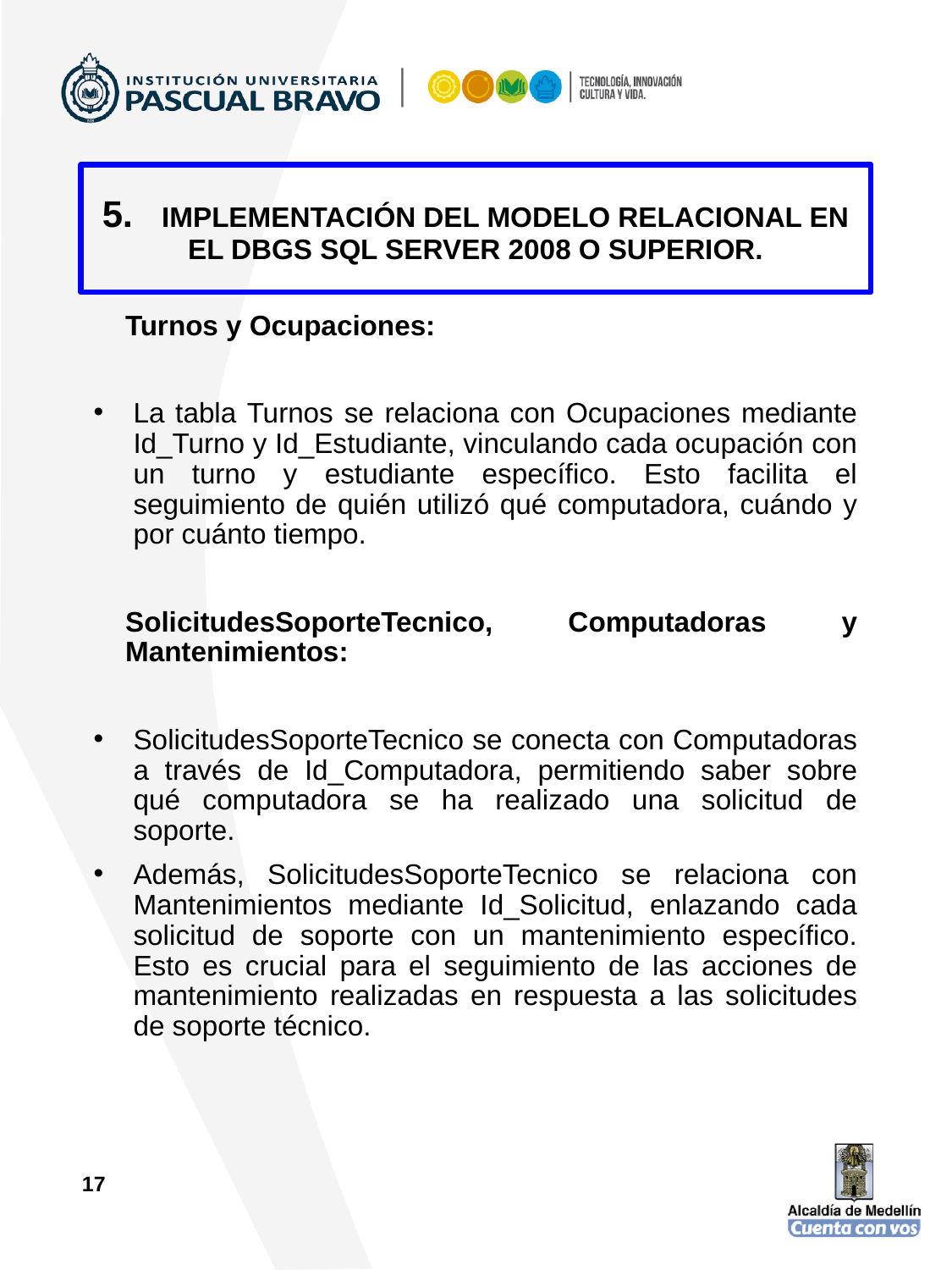

5.   IMPLEMENTACIÓN DEL MODELO RELACIONAL EN EL DBGS SQL SERVER 2008 O SUPERIOR.

# Turnos y Ocupaciones:

La tabla Turnos se relaciona con Ocupaciones mediante Id_Turno y Id_Estudiante, vinculando cada ocupación con un turno y estudiante específico. Esto facilita el seguimiento de quién utilizó qué computadora, cuándo y por cuánto tiempo.

SolicitudesSoporteTecnico, Computadoras y Mantenimientos:

SolicitudesSoporteTecnico se conecta con Computadoras a través de Id_Computadora, permitiendo saber sobre qué computadora se ha realizado una solicitud de soporte.
Además, SolicitudesSoporteTecnico se relaciona con Mantenimientos mediante Id_Solicitud, enlazando cada solicitud de soporte con un mantenimiento específico. Esto es crucial para el seguimiento de las acciones de mantenimiento realizadas en respuesta a las solicitudes de soporte técnico.
17